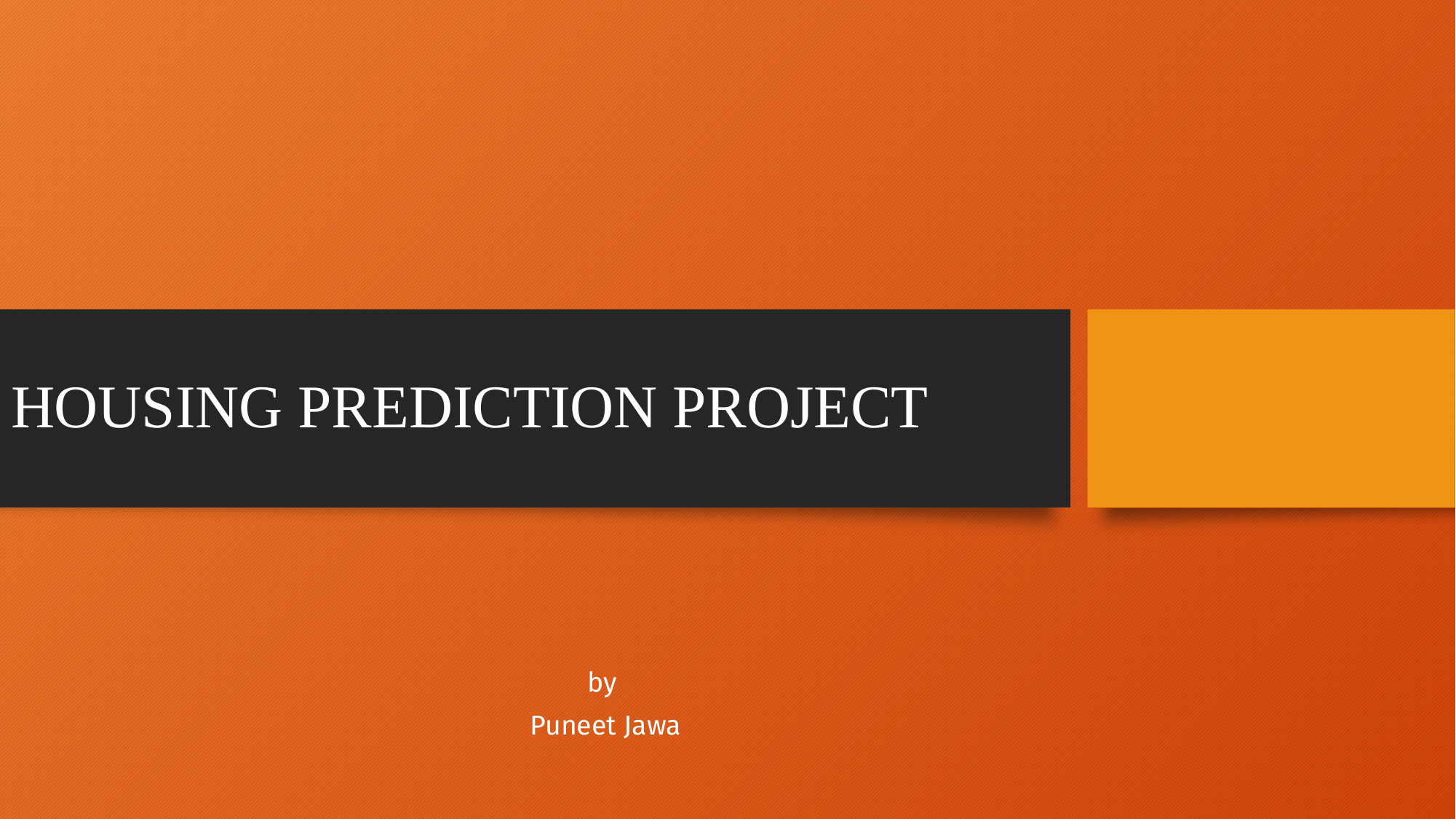

# HOUSING PREDICTION PROJECT

by
Puneet Jawa